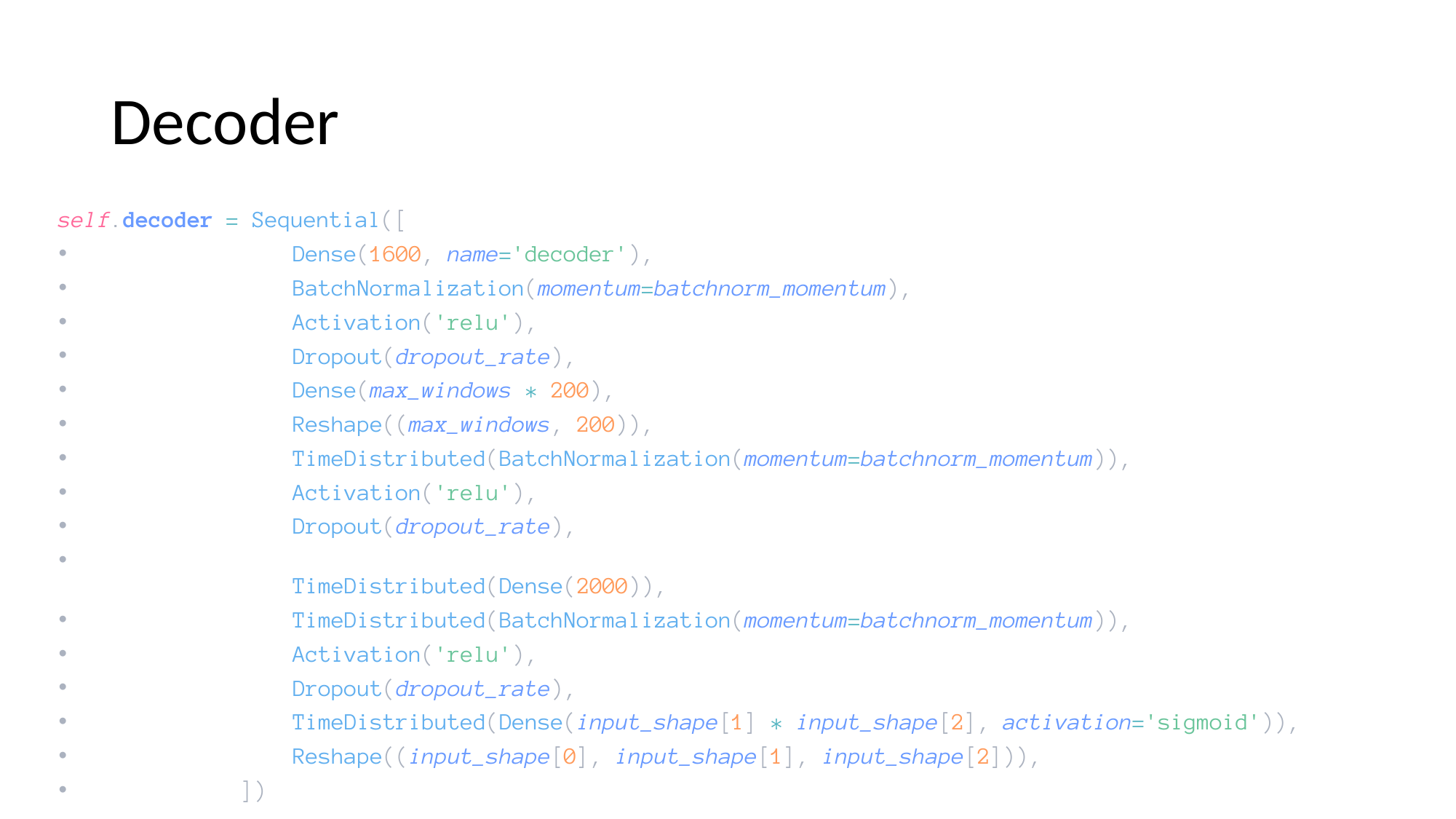

# Decoder
self.decoder = Sequential([
                Dense(1600, name='decoder'),
                BatchNormalization(momentum=batchnorm_momentum),
                Activation('relu'),
                Dropout(dropout_rate),
                Dense(max_windows * 200),
                Reshape((max_windows, 200)),
                TimeDistributed(BatchNormalization(momentum=batchnorm_momentum)),
                Activation('relu'),
                Dropout(dropout_rate),
                TimeDistributed(Dense(2000)),
                TimeDistributed(BatchNormalization(momentum=batchnorm_momentum)),
                Activation('relu'),
                Dropout(dropout_rate),
                TimeDistributed(Dense(input_shape[1] * input_shape[2], activation='sigmoid')),
                Reshape((input_shape[0], input_shape[1], input_shape[2])),
            ])